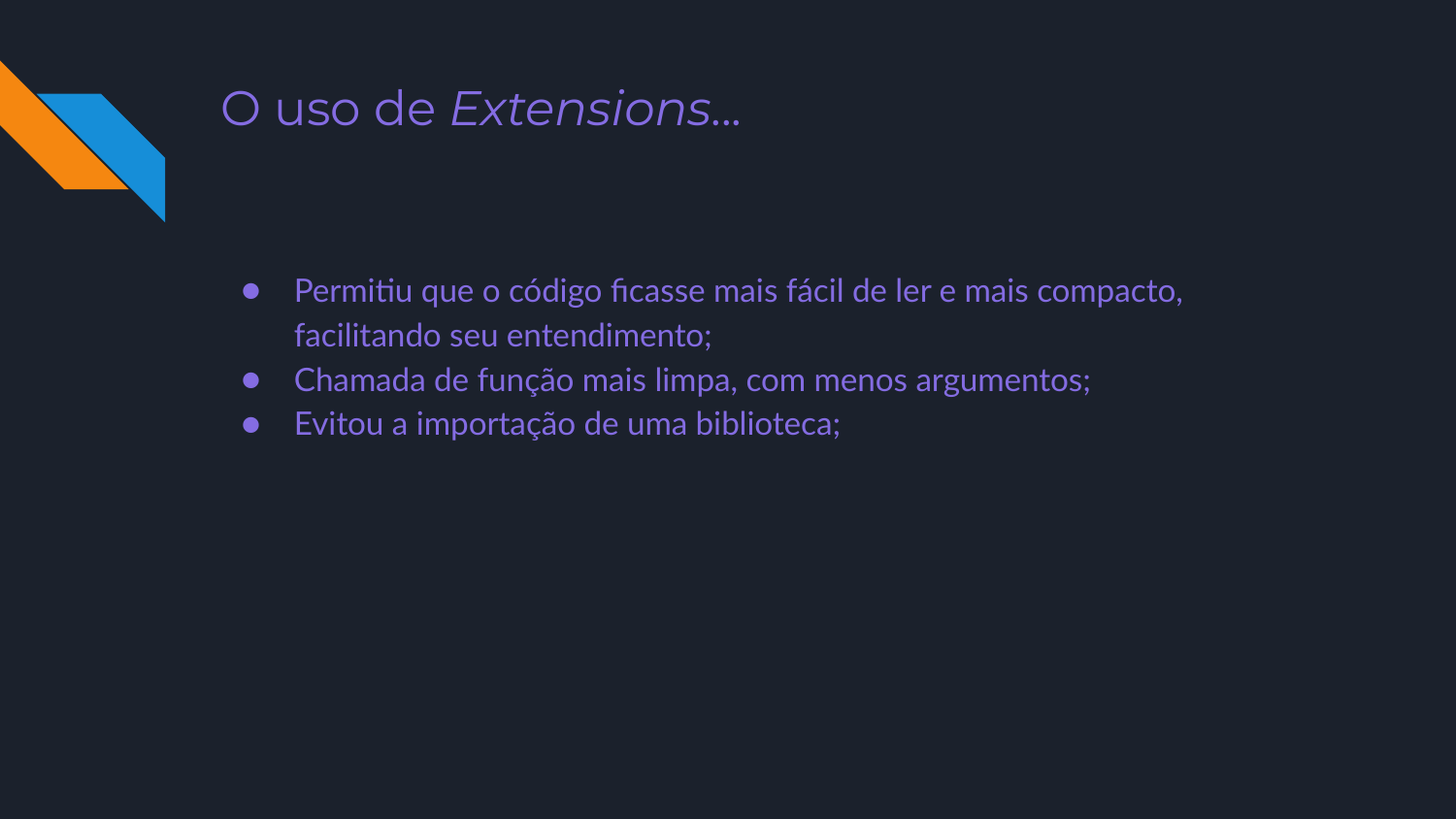

# O uso de Extensions...
Permitiu que o código ficasse mais fácil de ler e mais compacto, facilitando seu entendimento;
Chamada de função mais limpa, com menos argumentos;
Evitou a importação de uma biblioteca;